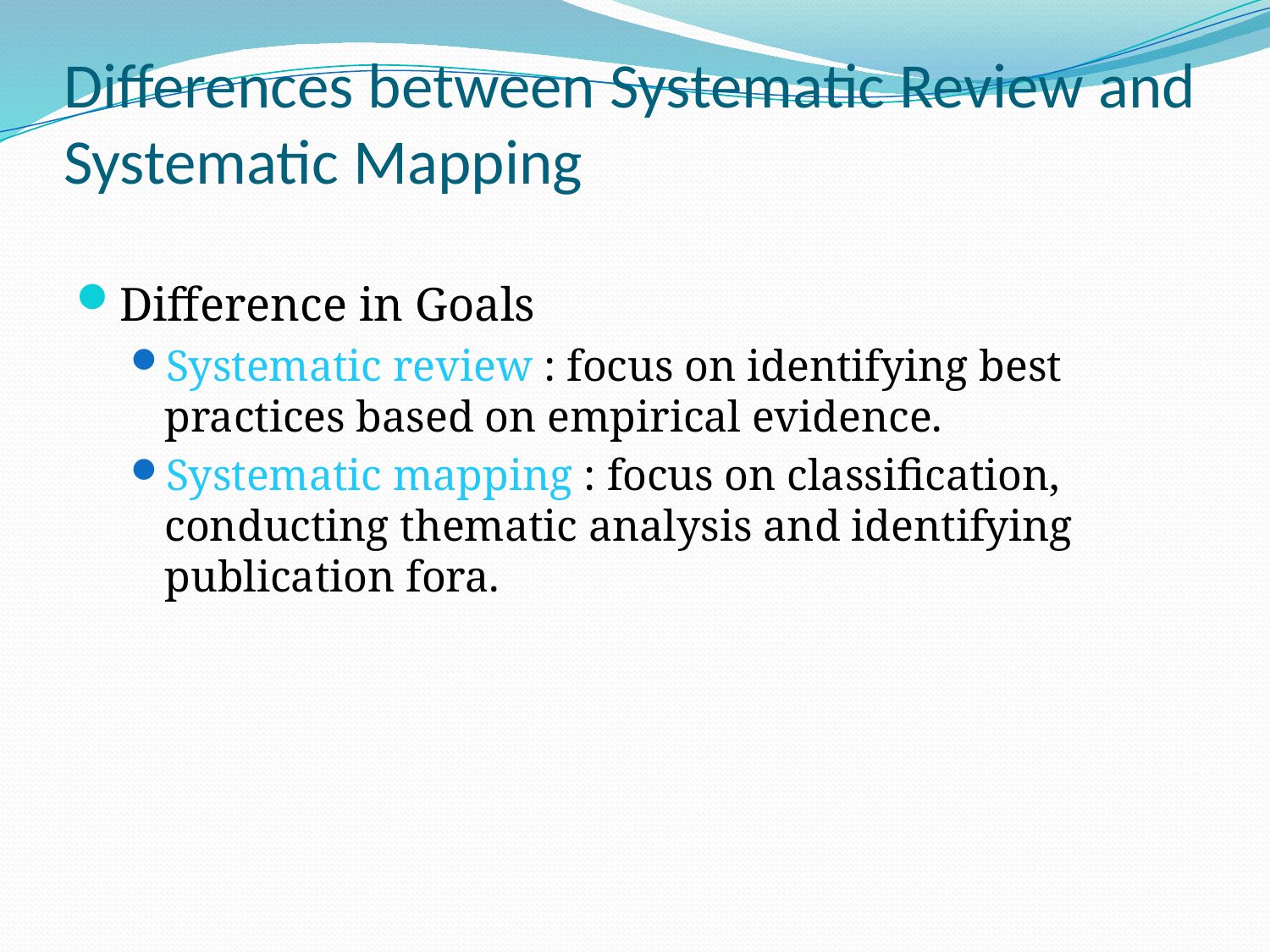

# Differences between Systematic Review and Systematic Mapping
Difference in Goals
Systematic review : focus on identifying best 	practices based on empirical evidence.
Systematic mapping : focus on classiﬁcation, conducting thematic analysis and identifying publication fora.